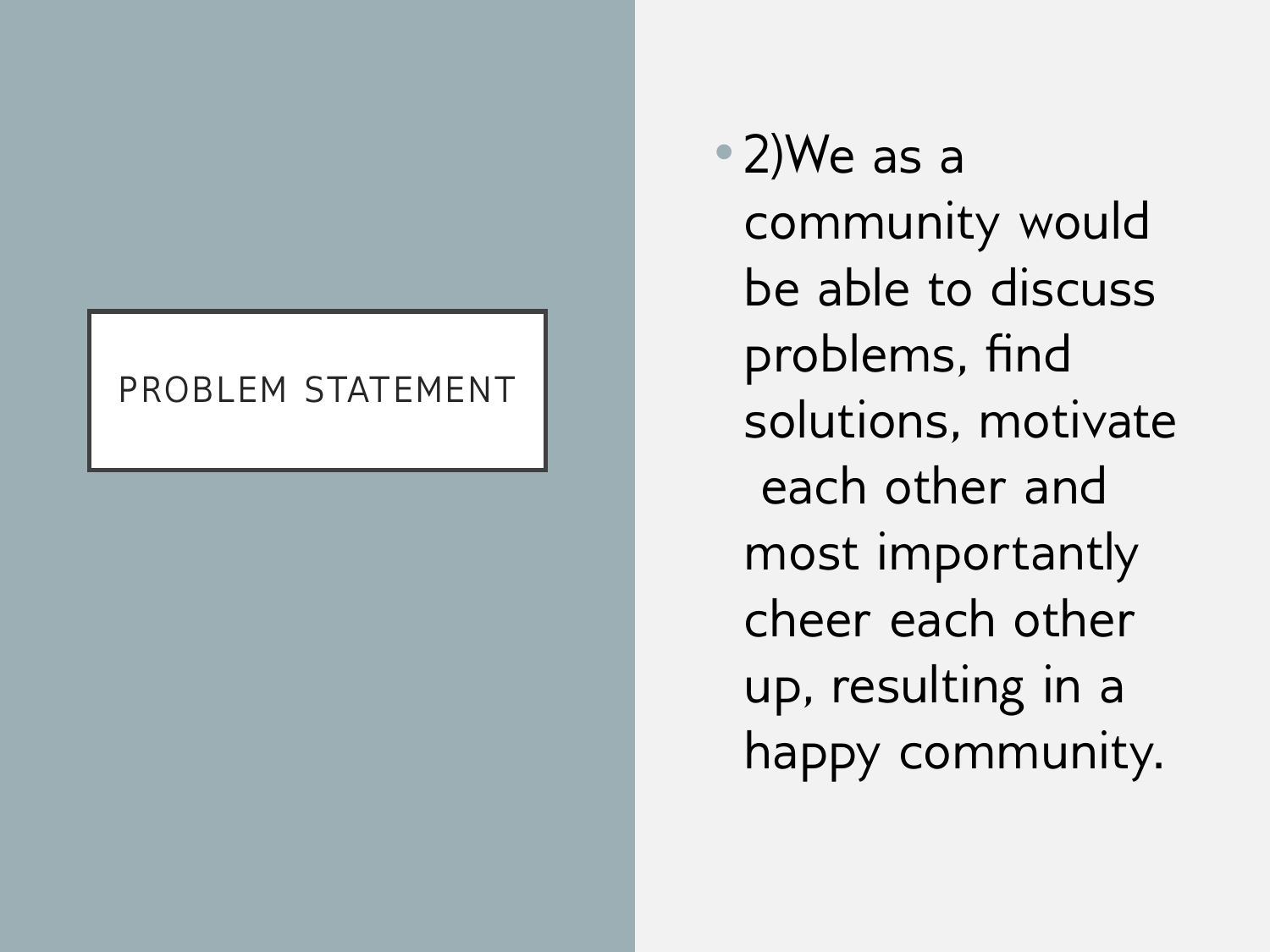

2)We as a community would be able to discuss problems, find solutions, motivate  each other and most importantly cheer each other up, resulting in a happy community.

# Problem Statement